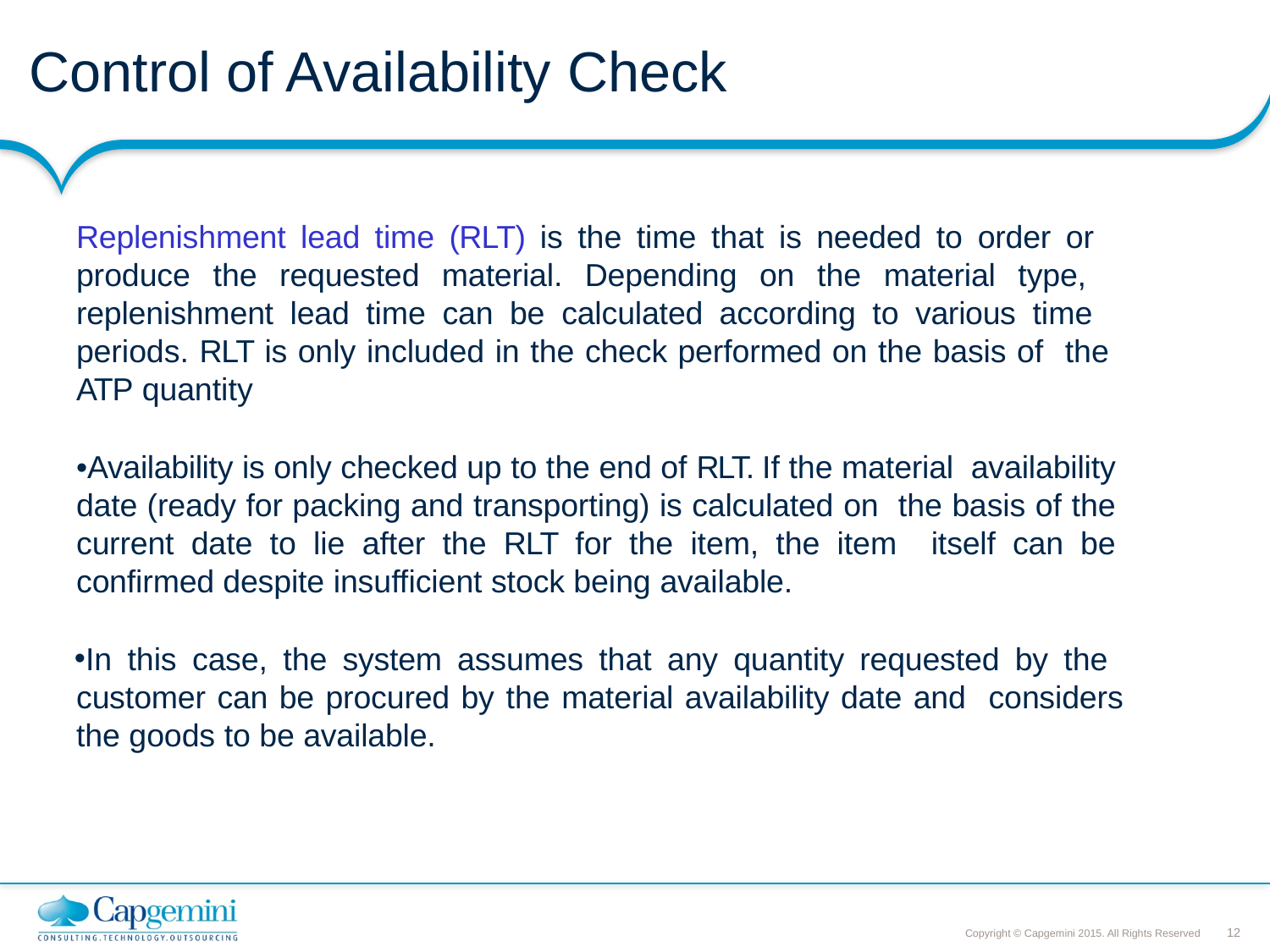

# Control of Availability Check
Replenishment lead time (RLT) is the time that is needed to order or  produce the requested material. Depending on the material type,  replenishment lead time can be calculated according to various time  periods. RLT is only included in the check performed on the basis of  the ATP quantity

•Availability is only checked up to the end of RLT. If the material  availability date (ready for packing and transporting) is calculated on  the basis of the current date to lie after the RLT for the item, the item  itself can be confirmed despite insufficient stock being available.

In this case, the system assumes that any quantity requested by the  customer can be procured by the material availability date and  considers the goods to be available.